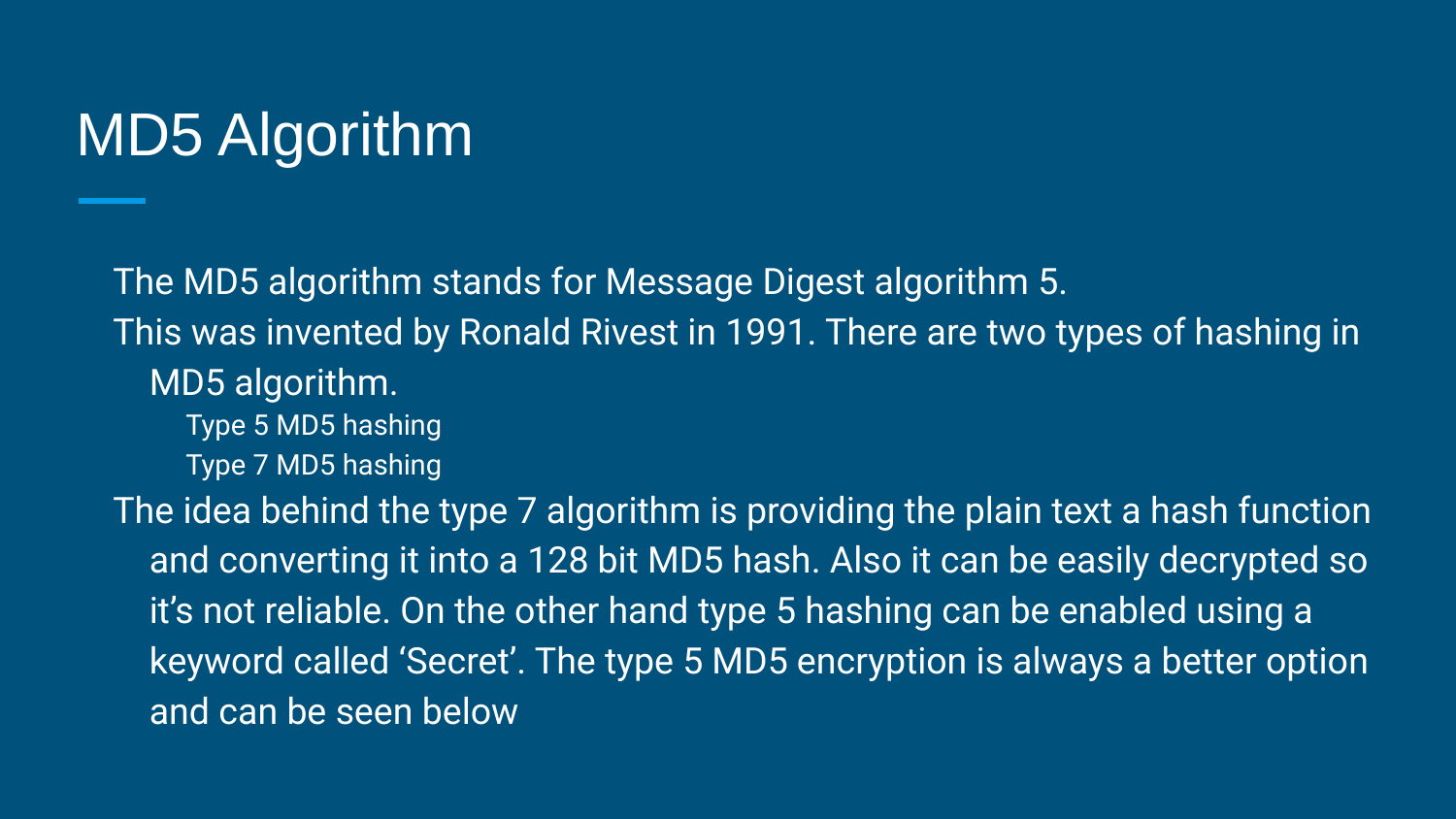

# MD5 Algorithm
The MD5 algorithm stands for Message Digest algorithm 5.
This was invented by Ronald Rivest in 1991. There are two types of hashing in MD5 algorithm.
Type 5 MD5 hashing
Type 7 MD5 hashing
The idea behind the type 7 algorithm is providing the plain text a hash function and converting it into a 128 bit MD5 hash. Also it can be easily decrypted so it’s not reliable. On the other hand type 5 hashing can be enabled using a keyword called ‘Secret’. The type 5 MD5 encryption is always a better option and can be seen below